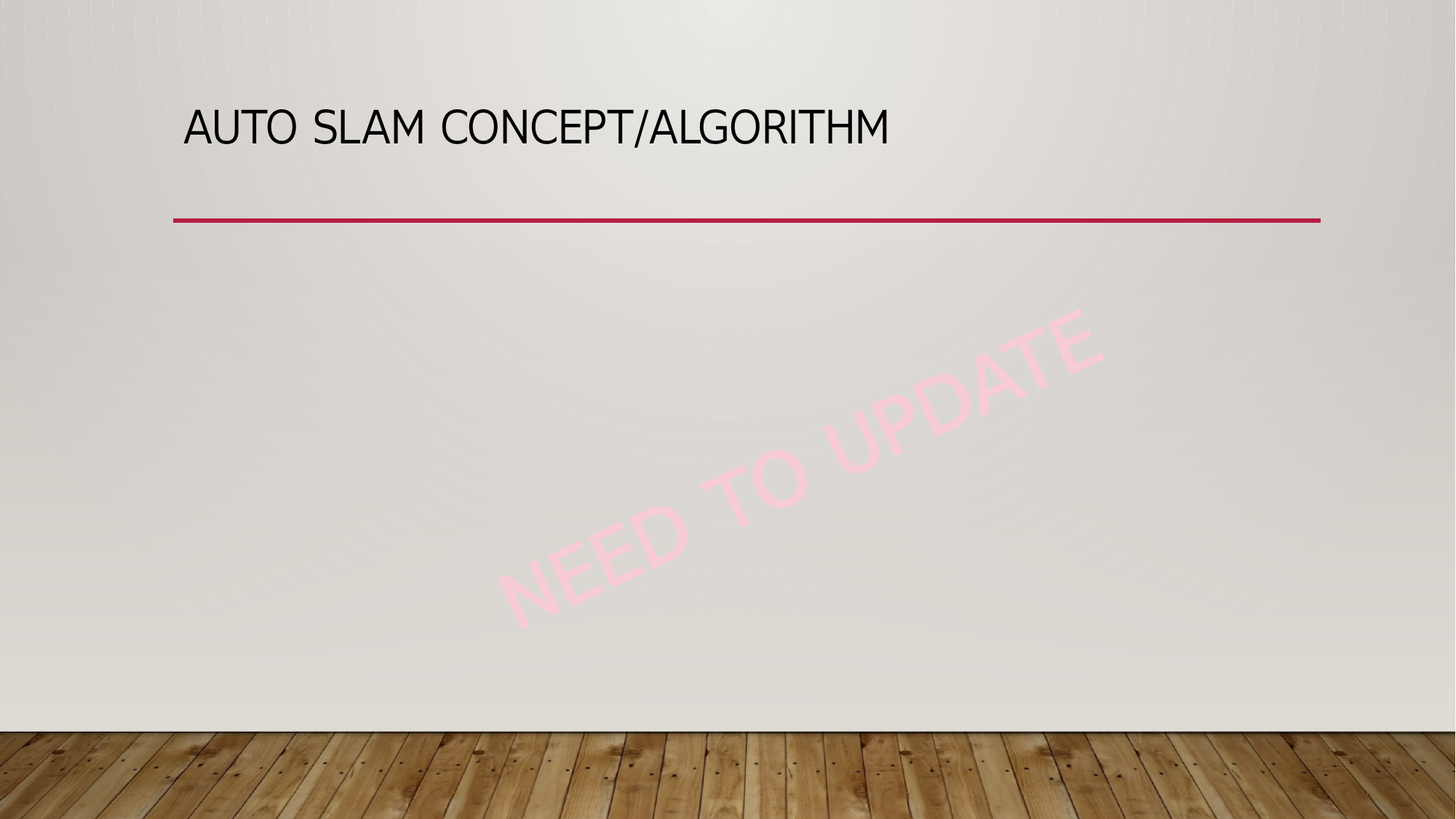

# Auto slam concept/algorithm

	NEED TO UPDATE